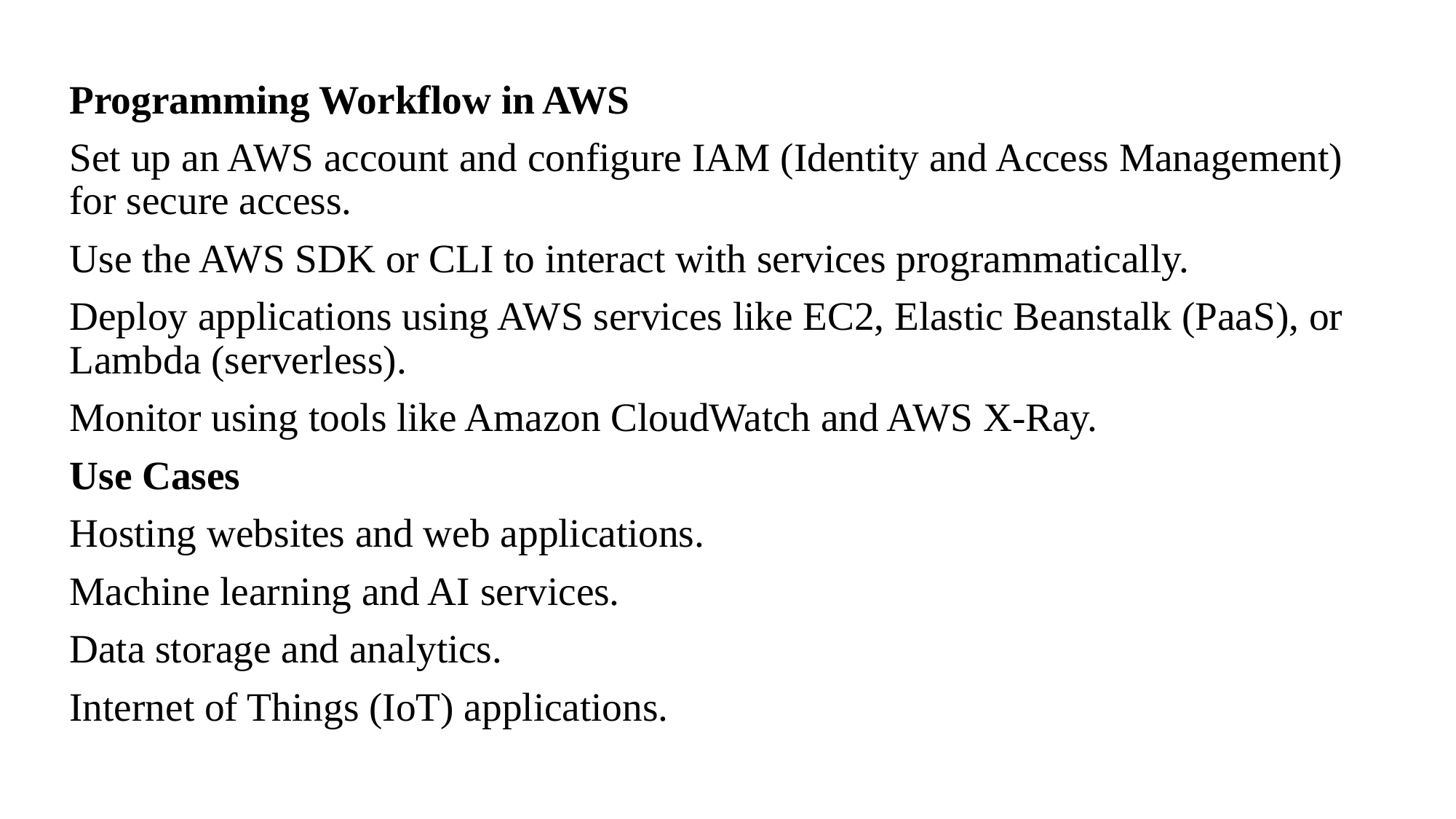

Programming Workflow in AWS
Set up an AWS account and configure IAM (Identity and Access Management) for secure access.
Use the AWS SDK or CLI to interact with services programmatically.
Deploy applications using AWS services like EC2, Elastic Beanstalk (PaaS), or Lambda (serverless).
Monitor using tools like Amazon CloudWatch and AWS X-Ray.
Use Cases
Hosting websites and web applications.
Machine learning and AI services.
Data storage and analytics.
Internet of Things (IoT) applications.